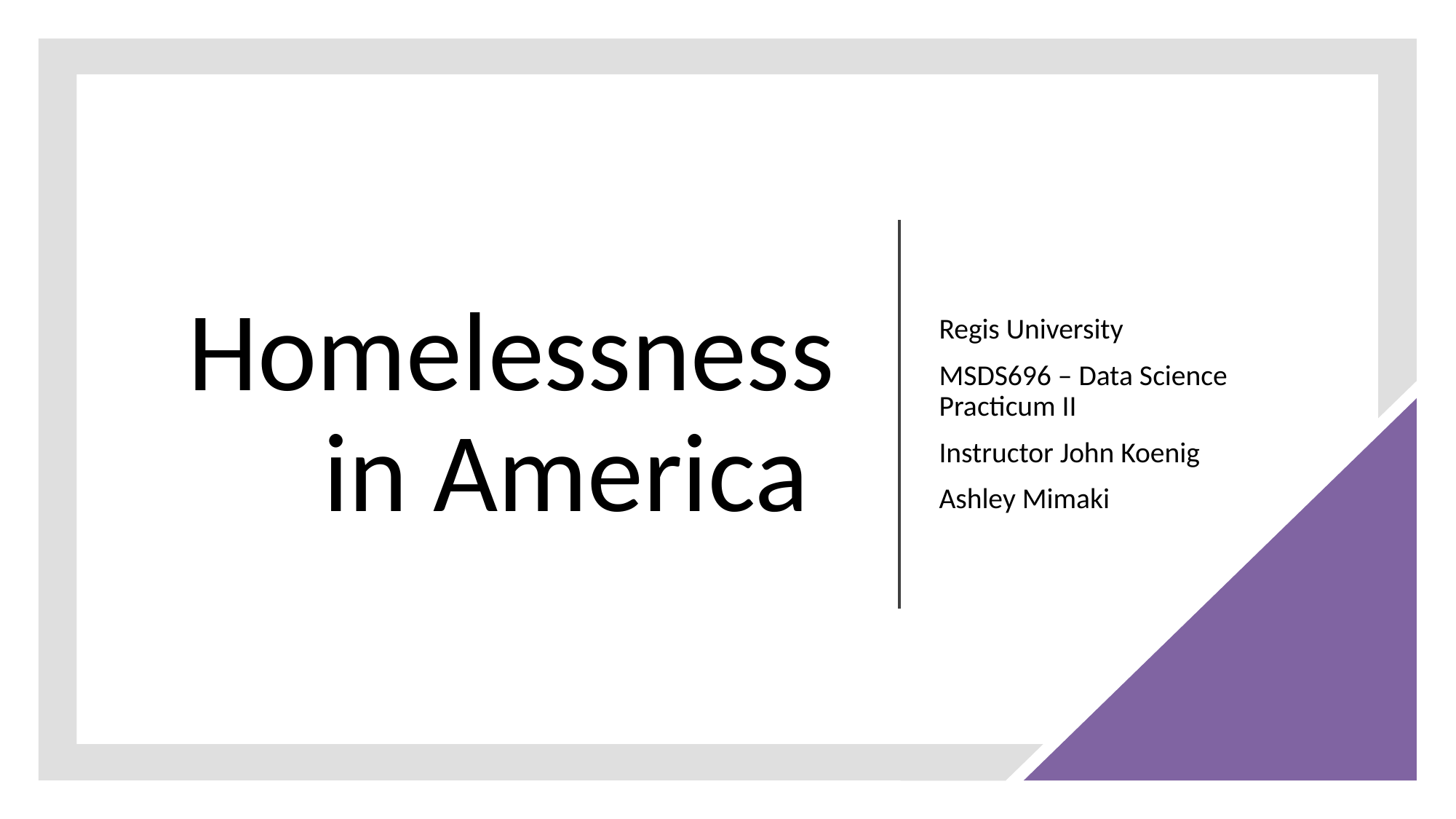

# Homelessness in America
Regis University
MSDS696 – Data Science Practicum II
Instructor John Koenig
Ashley Mimaki